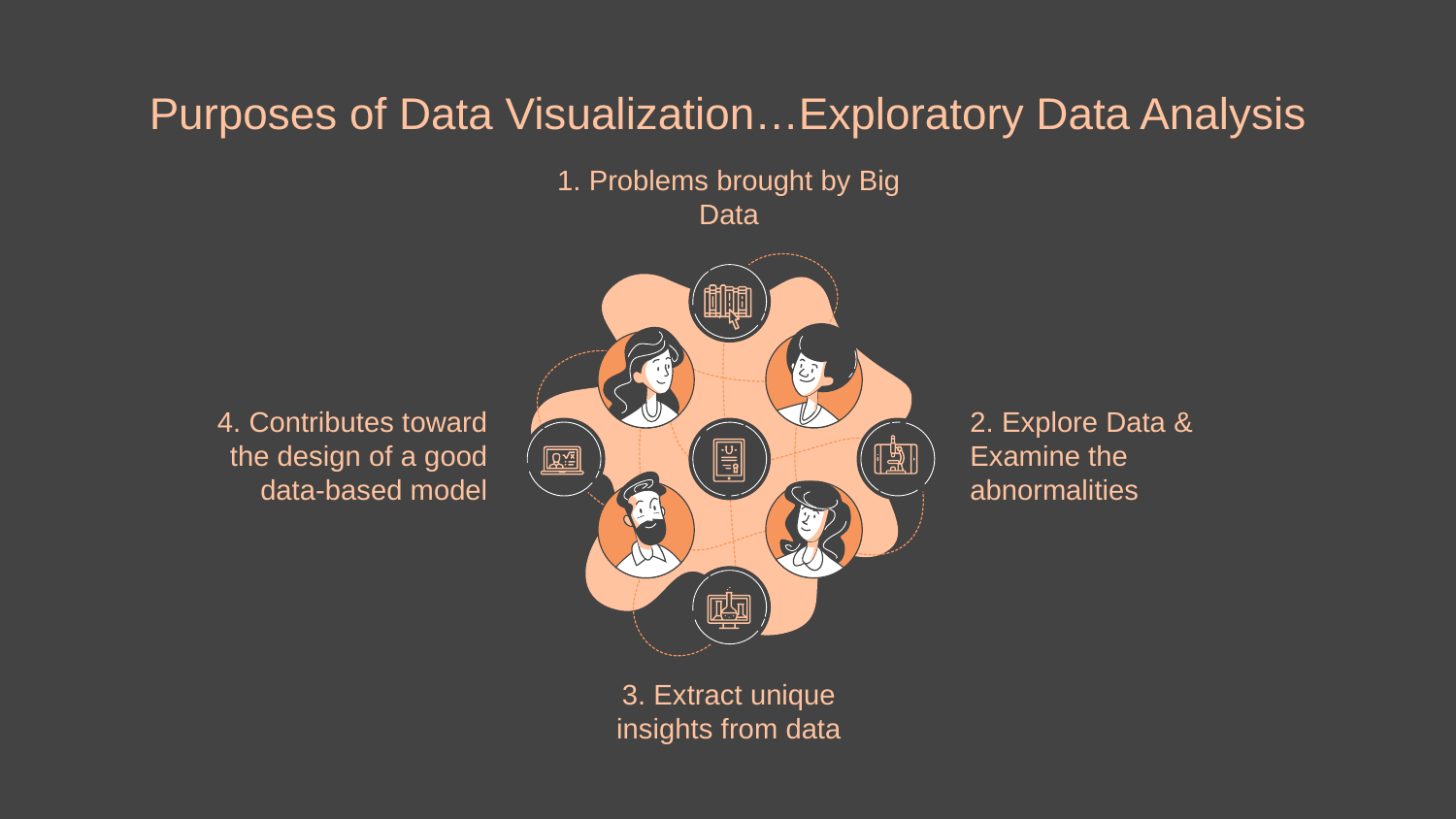

# Purposes of Data Visualization…Exploratory Data Analysis
1. Problems brought by Big Data

4. Contributes toward the design of a good data-based model
2. Explore Data & Examine the abnormalities
3. Extract unique insights from data